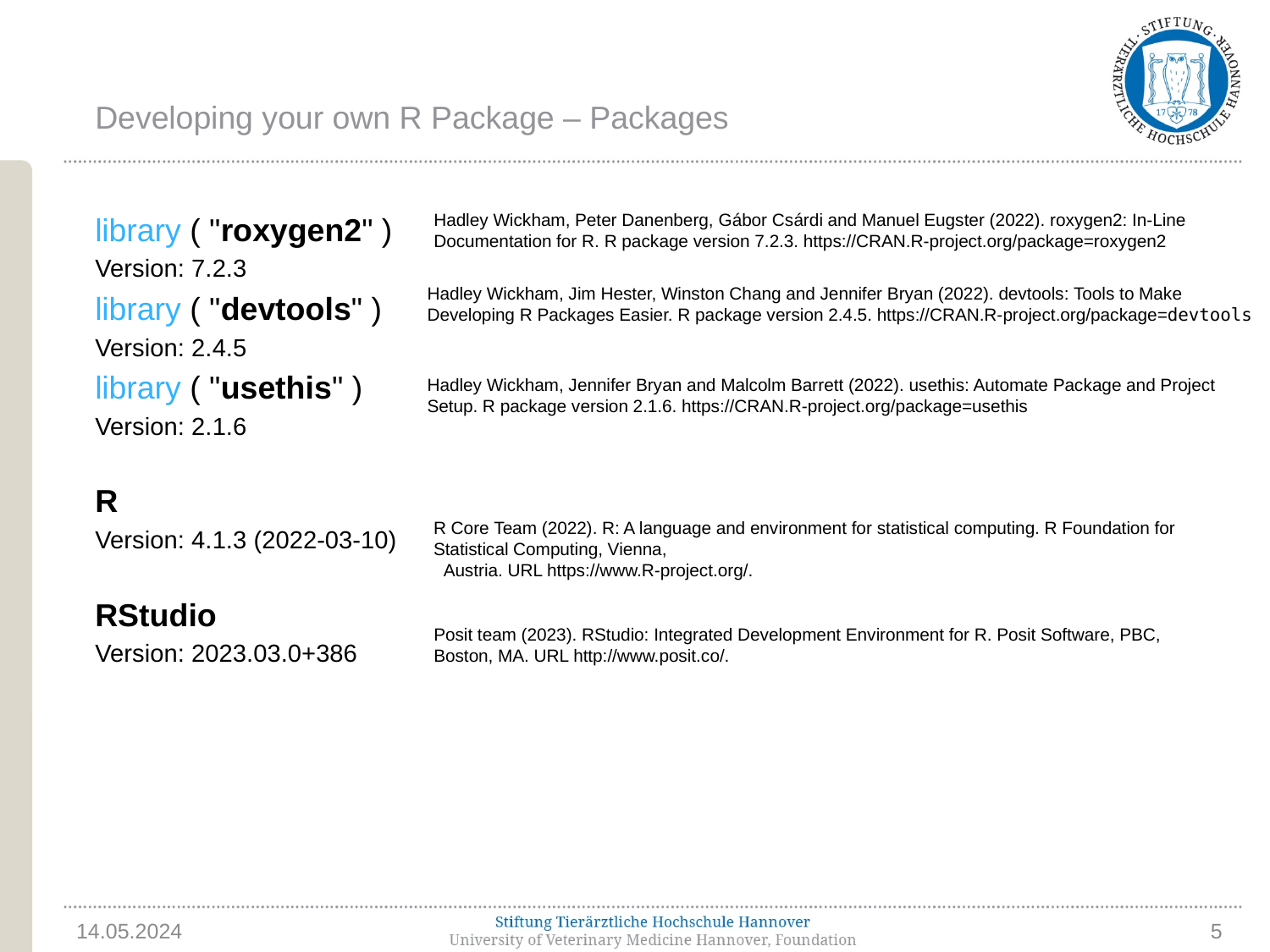

# Developing your own R Package – Packages
Hadley Wickham, Peter Danenberg, Gábor Csárdi and Manuel Eugster (2022). roxygen2: In-Line Documentation for R. R package version 7.2.3. https://CRAN.R-project.org/package=roxygen2
library ( "roxygen2" )
Version: 7.2.3
library ( "devtools" )
Version: 2.4.5
library ( "usethis" )
Version: 2.1.6

R
Version: 4.1.3 (2022-03-10)

RStudio
Version: 2023.03.0+386

Hadley Wickham, Jim Hester, Winston Chang and Jennifer Bryan (2022). devtools: Tools to Make Developing R Packages Easier. R package version 2.4.5. https://CRAN.R-project.org/package=devtools
Hadley Wickham, Jennifer Bryan and Malcolm Barrett (2022). usethis: Automate Package and Project Setup. R package version 2.1.6. https://CRAN.R-project.org/package=usethis
R Core Team (2022). R: A language and environment for statistical computing. R Foundation for Statistical Computing, Vienna,
  Austria. URL https://www.R-project.org/.
Posit team (2023). RStudio: Integrated Development Environment for R. Posit Software, PBC, Boston, MA. URL http://www.posit.co/.
14.05.2024
5